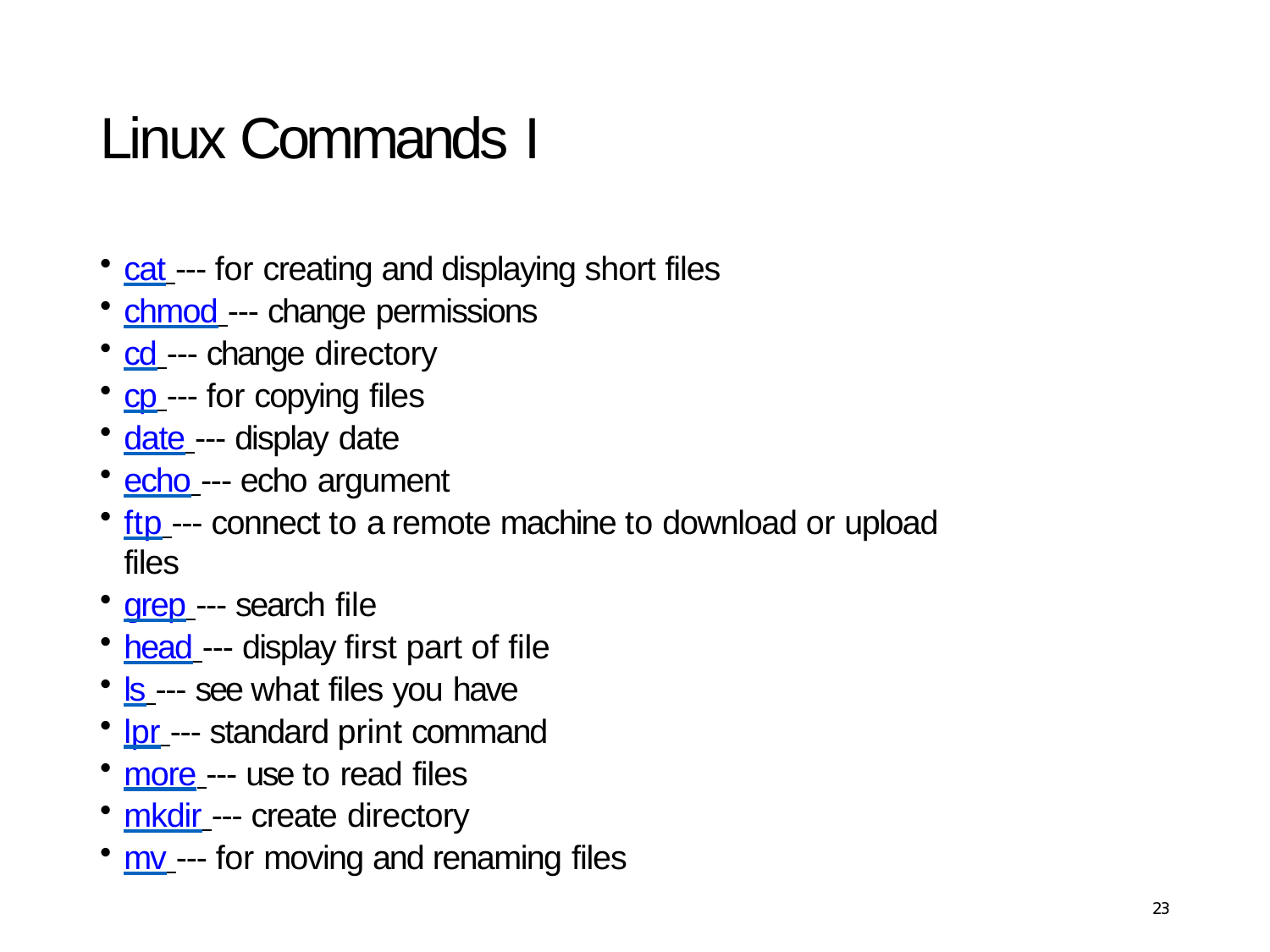

# Linux Commands I
cat --- for creating and displaying short files
chmod --- change permissions
cd --- change directory
cp --- for copying files
date --- display date
echo --- echo argument
ftp --- connect to a remote machine to download or upload files
grep --- search file
head --- display first part of file
ls --- see what files you have
lpr --- standard print command
more --- use to read files
mkdir --- create directory
mv --- for moving and renaming files
23